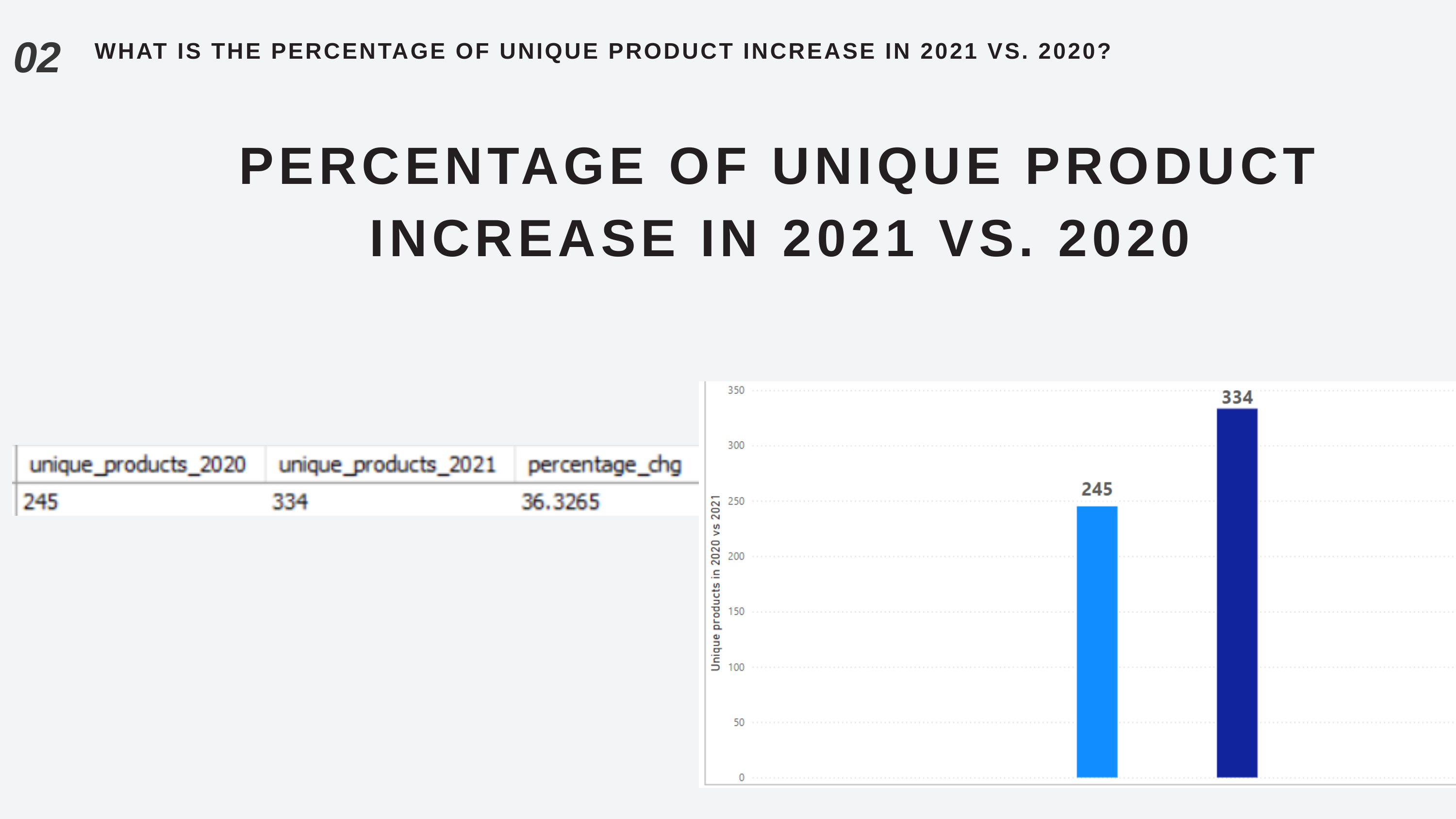

02
WHAT IS THE PERCENTAGE OF UNIQUE PRODUCT INCREASE IN 2021 VS. 2020?
PERCENTAGE OF UNIQUE PRODUCT INCREASE IN 2021 VS. 2020